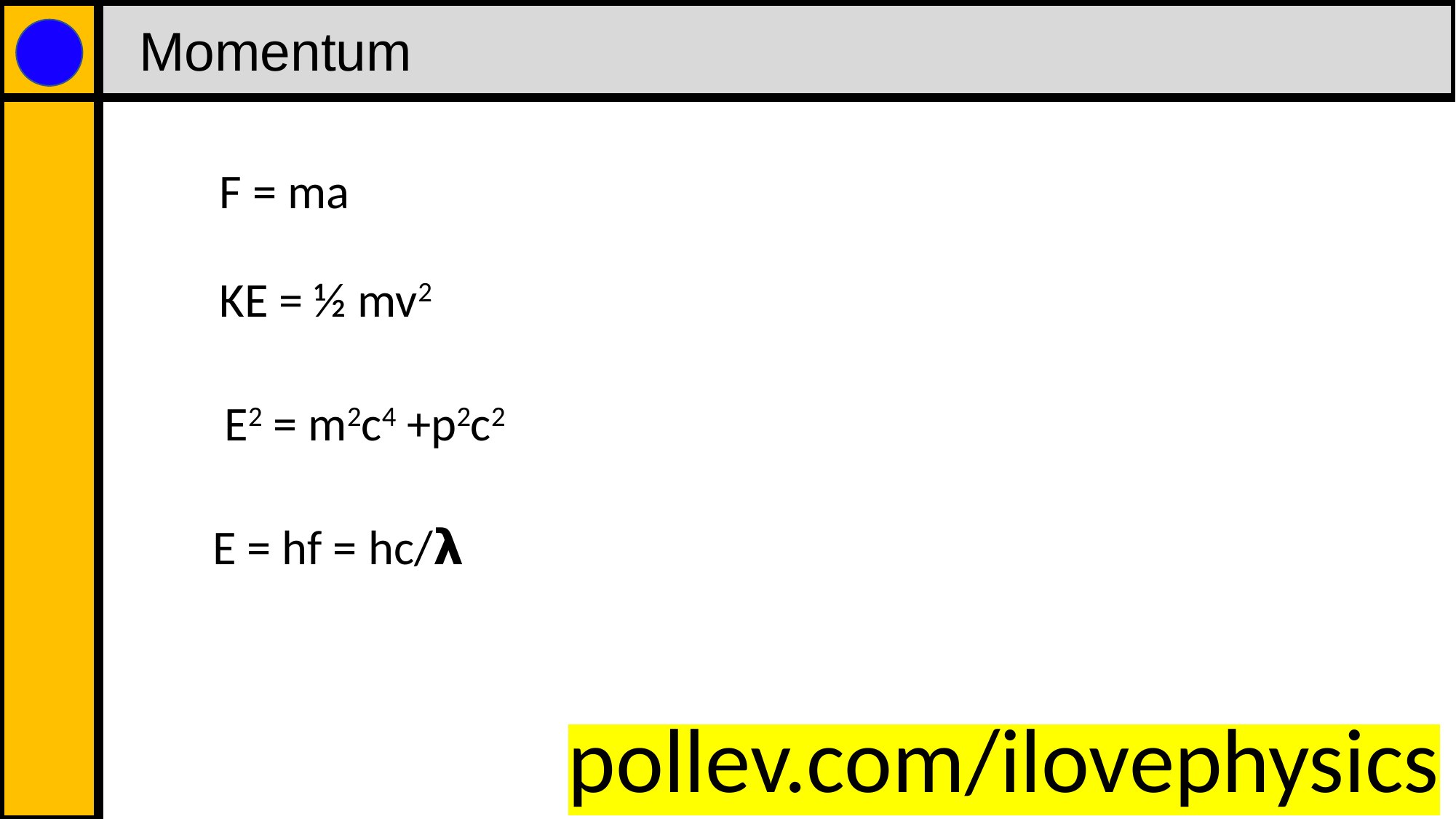

Momentum

F = ma

KE = ½ mv2
E2 = m2c4 +p2c2
E = hf = hc/𝝺
pollev.com/ilovephysics